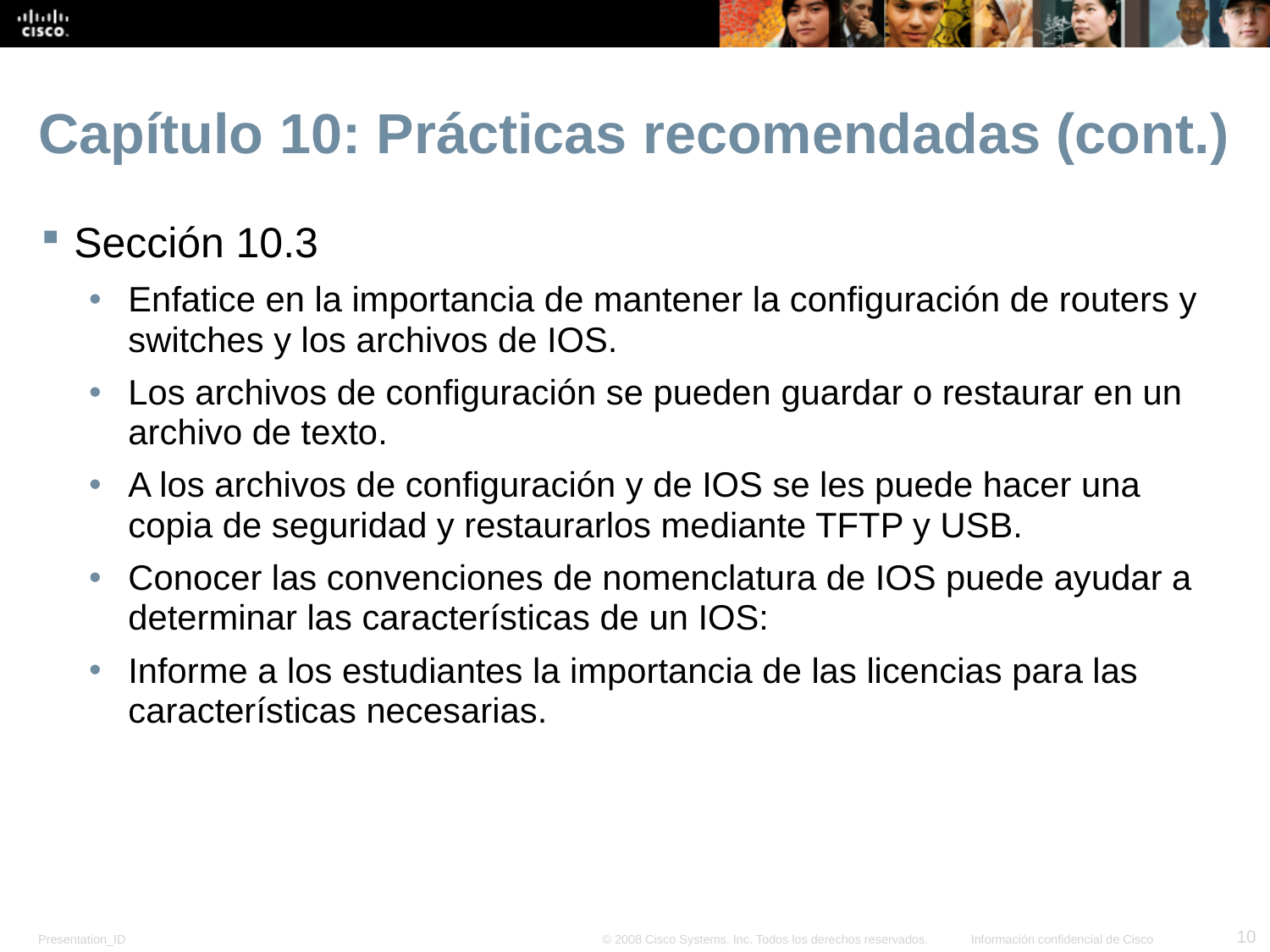

# Capítulo 10: Prácticas recomendadas (cont.)
Sección 10.3
Enfatice en la importancia de mantener la configuración de routers y switches y los archivos de IOS.
Los archivos de configuración se pueden guardar o restaurar en un archivo de texto.
A los archivos de configuración y de IOS se les puede hacer una copia de seguridad y restaurarlos mediante TFTP y USB.
Conocer las convenciones de nomenclatura de IOS puede ayudar a determinar las características de un IOS:
Informe a los estudiantes la importancia de las licencias para las características necesarias.